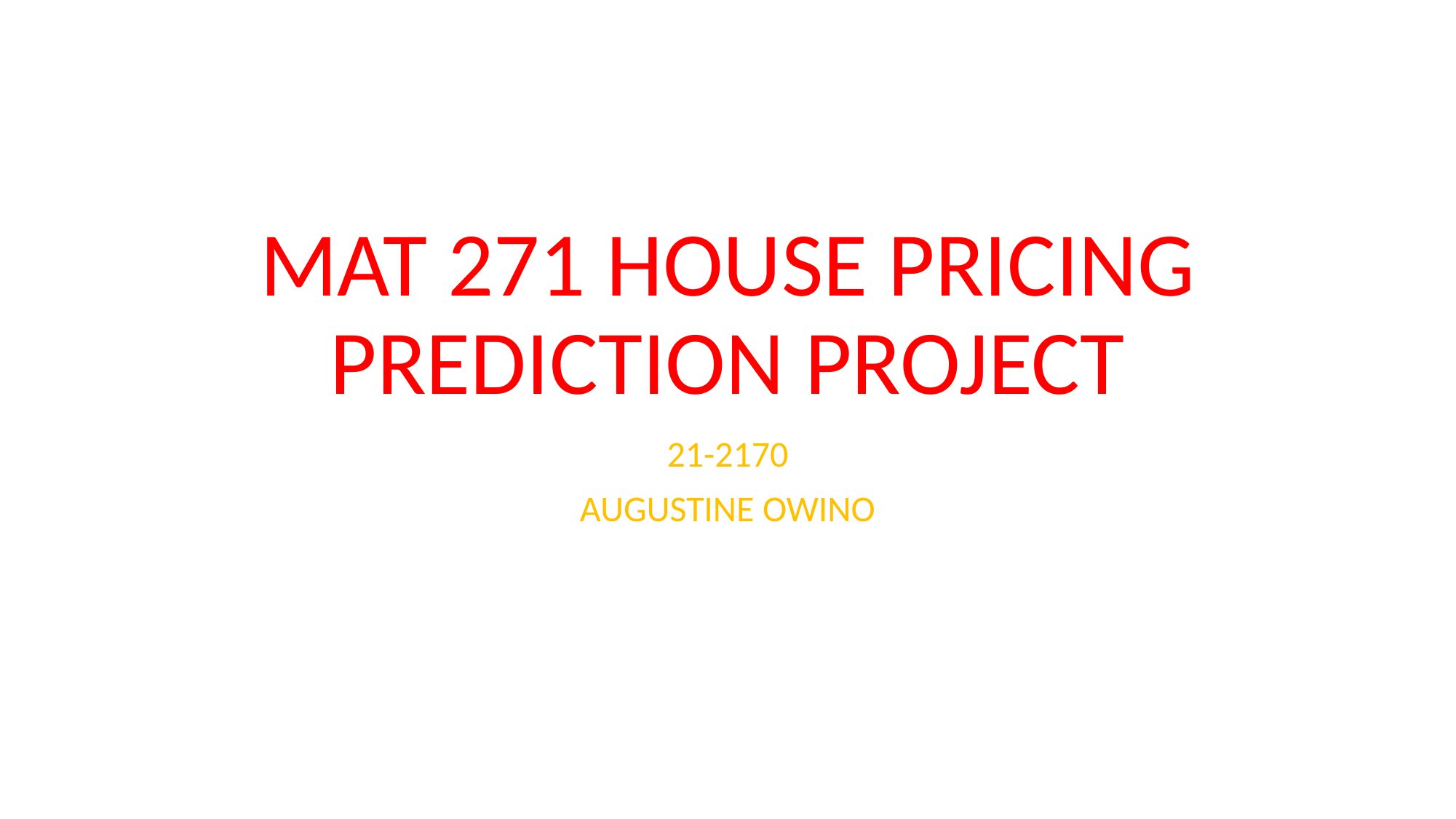

# MAT 271 HOUSE PRICING PREDICTION PROJECT
21-2170
AUGUSTINE OWINO